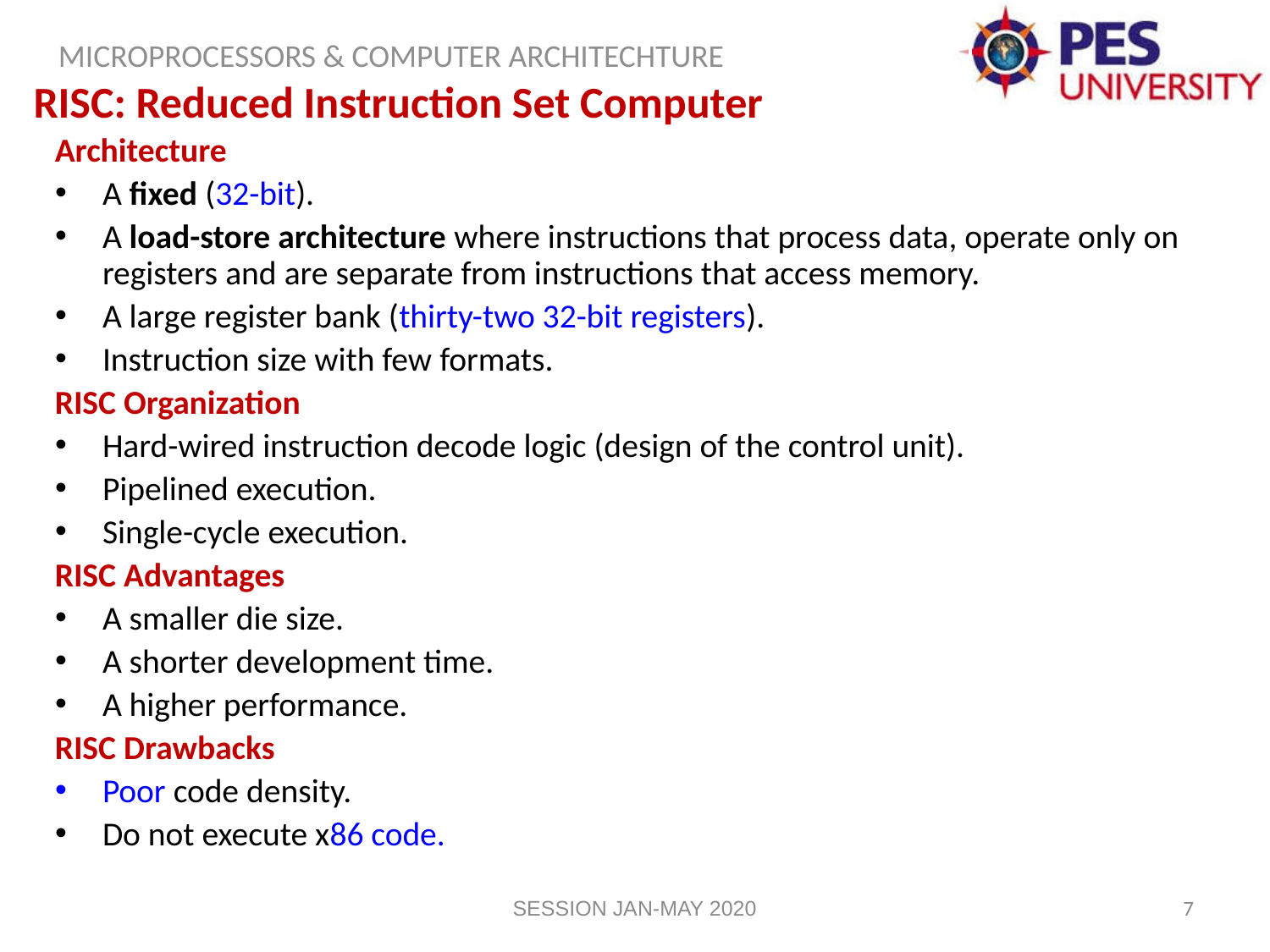

RISC: Reduced Instruction Set Computer
Architecture
A fixed (32-bit).
A load-store architecture where instructions that process data, operate only on registers and are separate from instructions that access memory.
A large register bank (thirty-two 32-bit registers).
Instruction size with few formats.
RISC Organization
Hard-wired instruction decode logic (design of the control unit).
Pipelined execution.
Single-cycle execution.
RISC Advantages
A smaller die size.
A shorter development time.
A higher performance.
RISC Drawbacks
Poor code density.
Do not execute x86 code.
SESSION JAN-MAY 2020
7